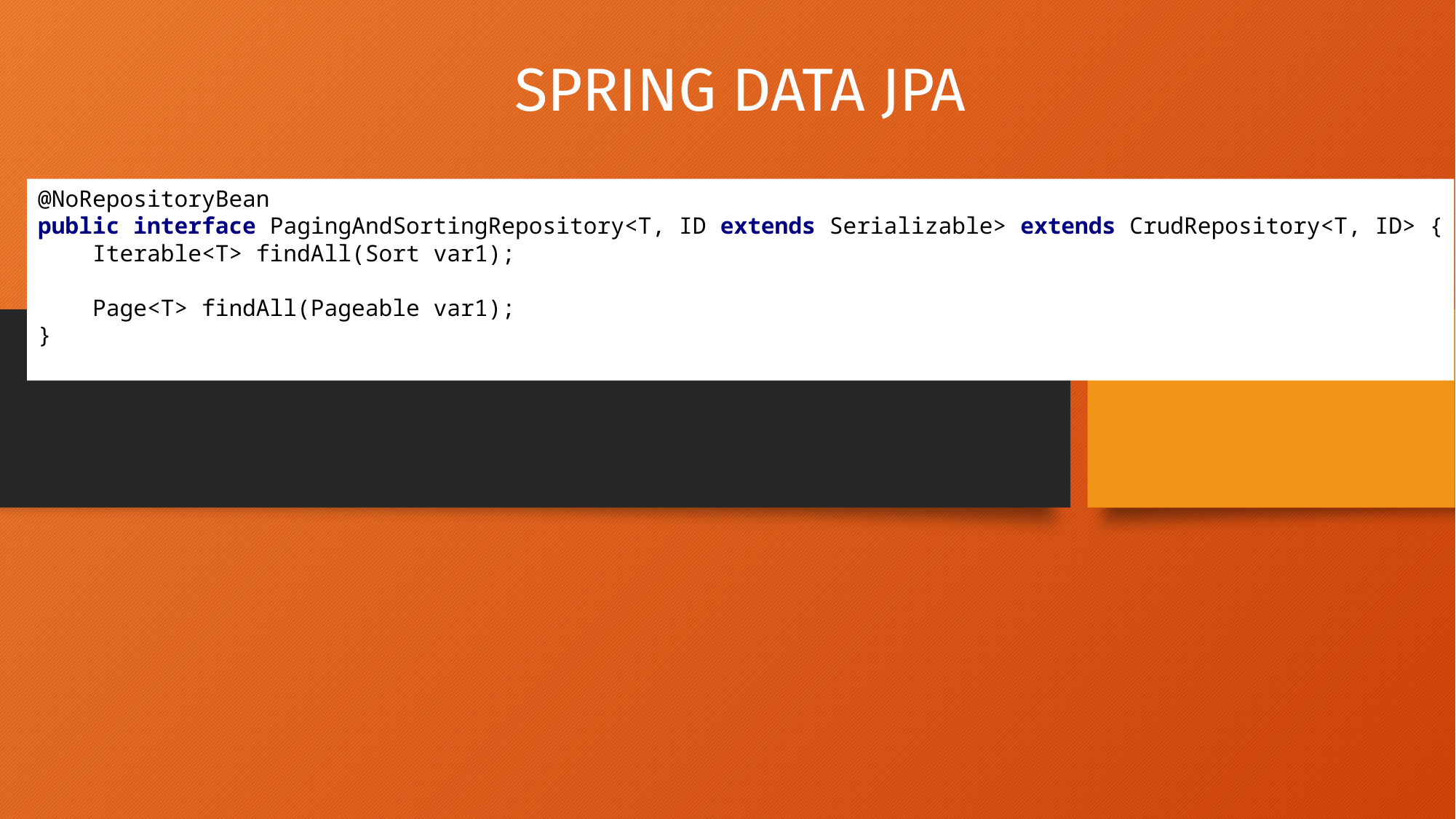

SPRING DATA JPA
@NoRepositoryBean
public interface PagingAndSortingRepository<T, ID extends Serializable> extends CrudRepository<T, ID> {
    Iterable<T> findAll(Sort var1);
    Page<T> findAll(Pageable var1);
}